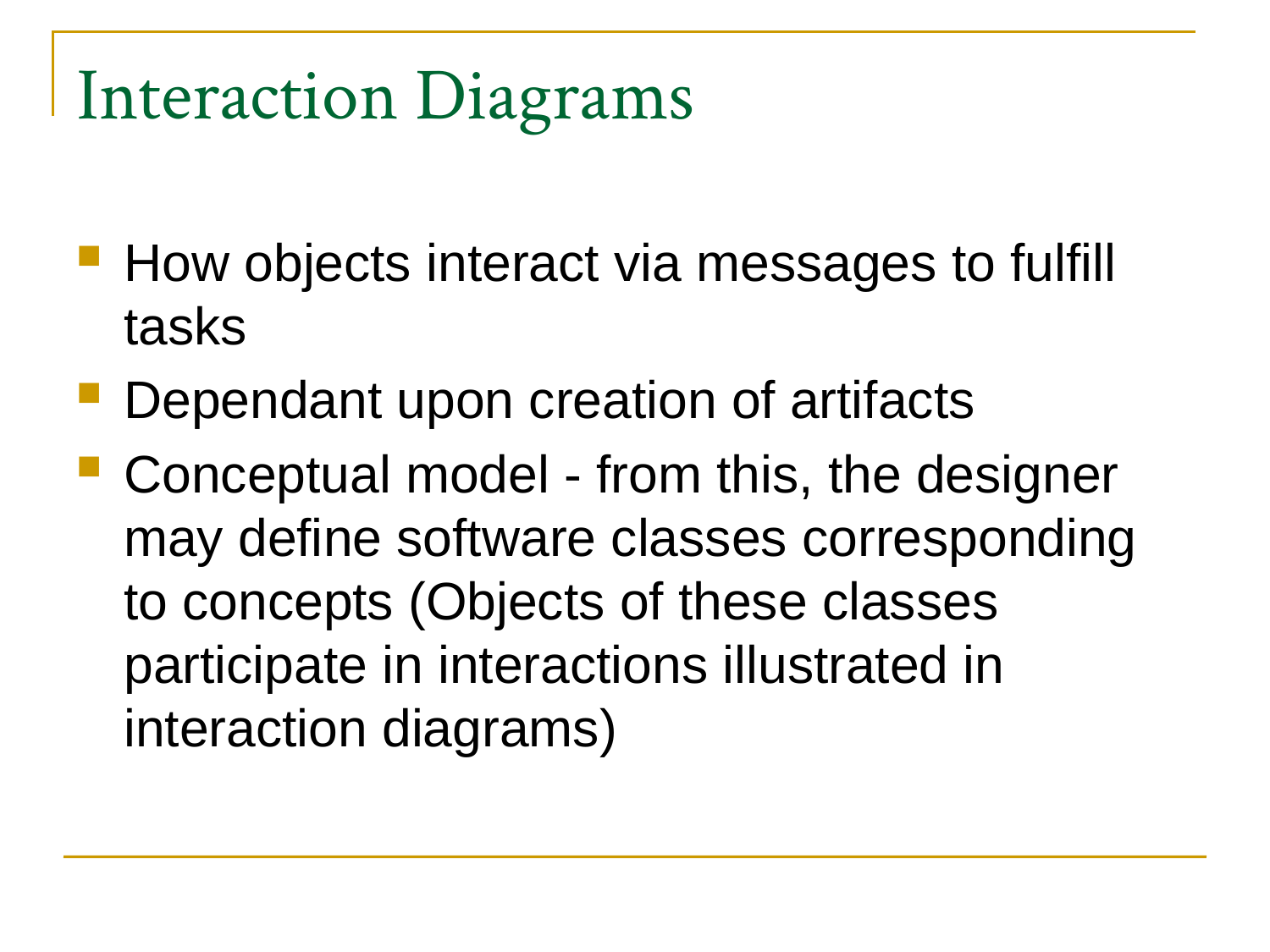

# Interaction Diagrams
How objects interact via messages to fulfill tasks
Dependant upon creation of artifacts
Conceptual model - from this, the designer may define software classes corresponding to concepts (Objects of these classes participate in interactions illustrated in interaction diagrams)